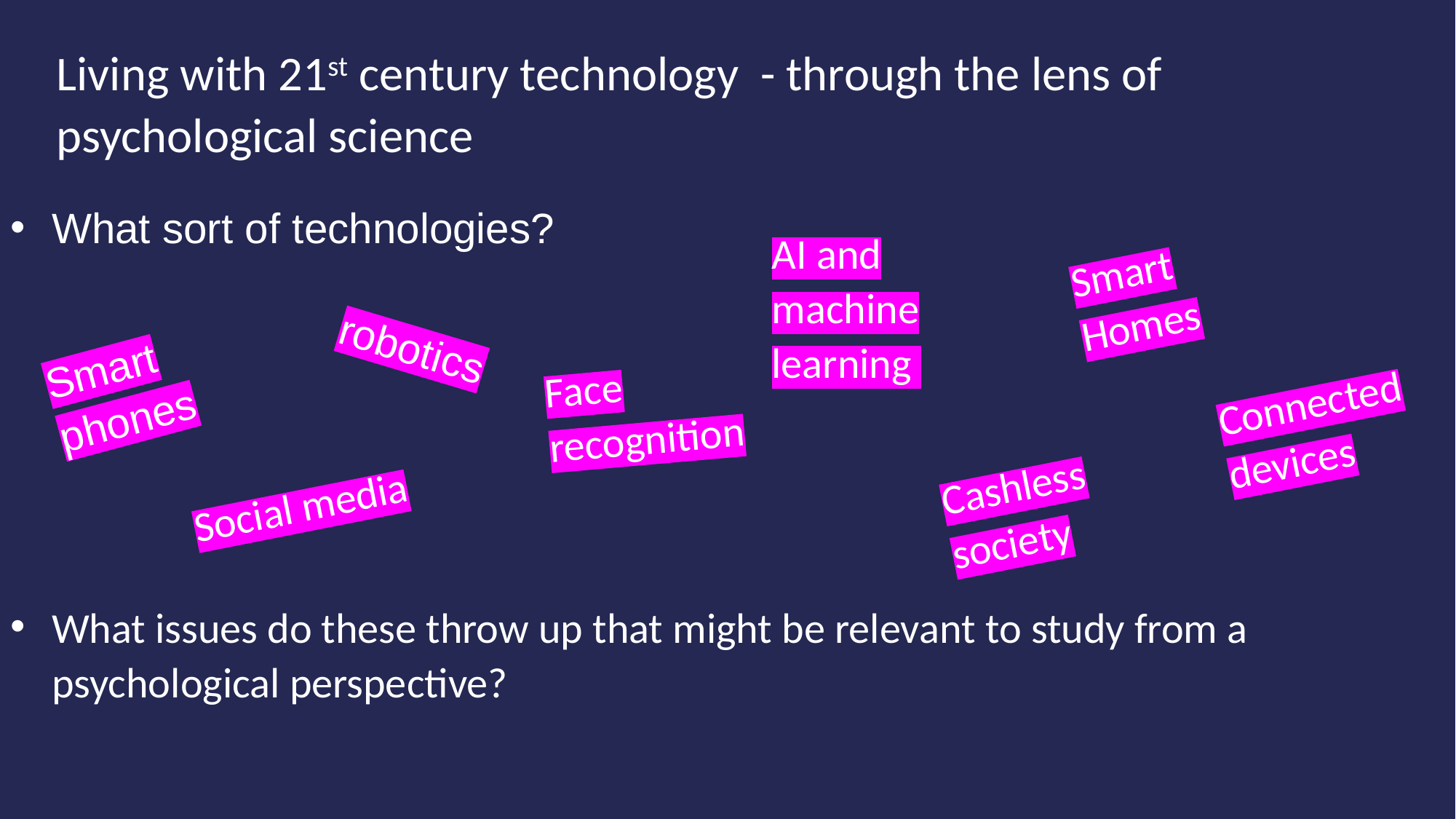

Living with 21st century technology  - through the lens of psychological science
What sort of technologies?

What issues do these throw up that might be relevant to study from a psychological perspective?
AI and machine learning
Smart Homes
robotics
Smart phones
Face recognition
Connected devices
Cashless society
Social media